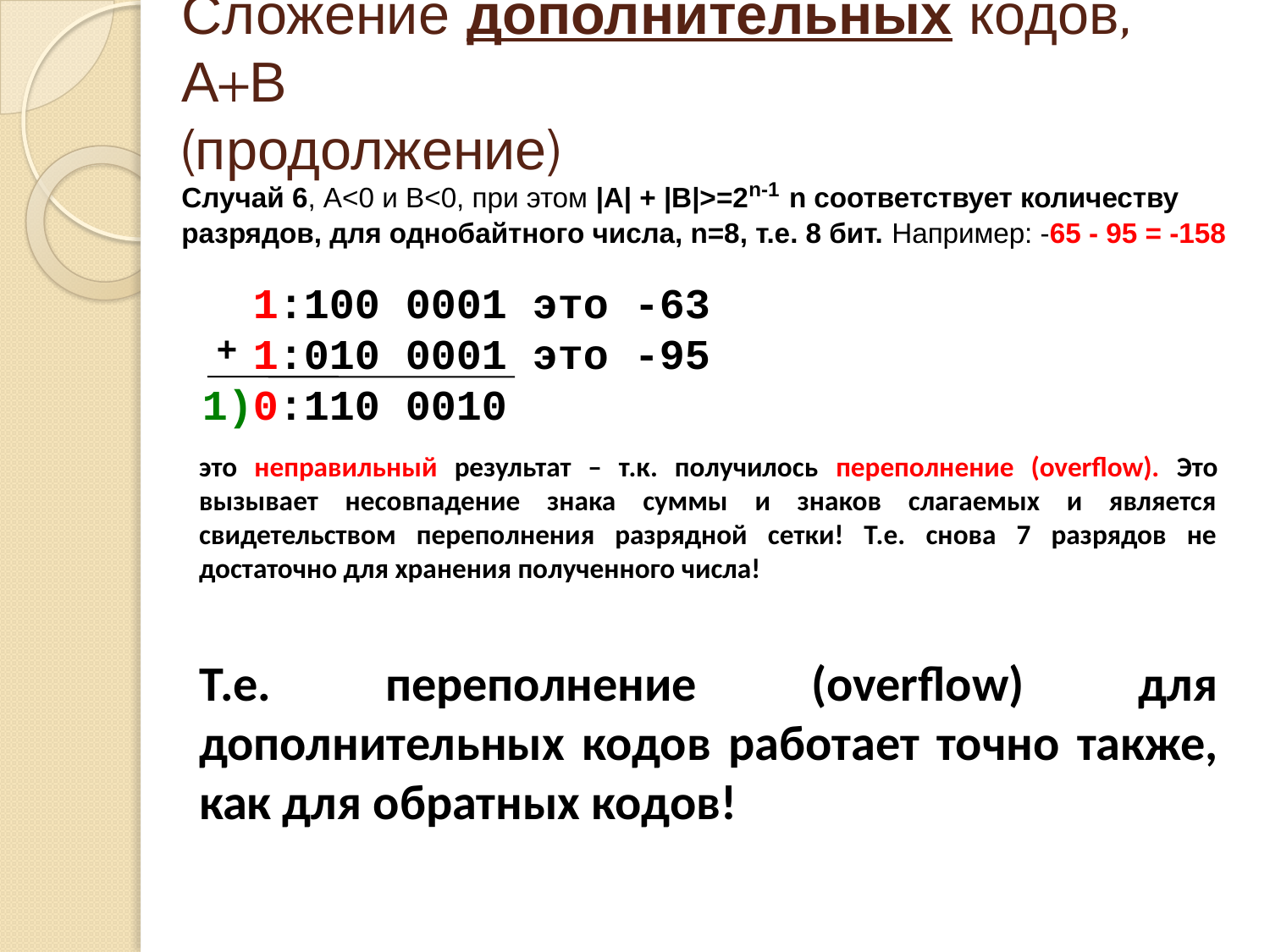

# Сложение дополнительных кодов, А+В (продолжение)
Случай 6, А<0 и B<0, при этом |A| + |B|>=2n-1 n соответствует количеству разрядов, для однобайтного числа, n=8, т.е. 8 бит. Например: -65 - 95 = -158
	  1:100 0001 это -63
	  1:010 0001 это -95
	1)0:110 0010
+
это неправильный результат – т.к. получилось переполнение (overflow). Это вызывает несовпадение знака суммы и знаков слагаемых и является свидетельством переполнения разрядной сетки! Т.е. снова 7 разрядов не достаточно для хранения полученного числа!

Т.е. переполнение (overflow) для дополнительных кодов работает точно также, как для обратных кодов!